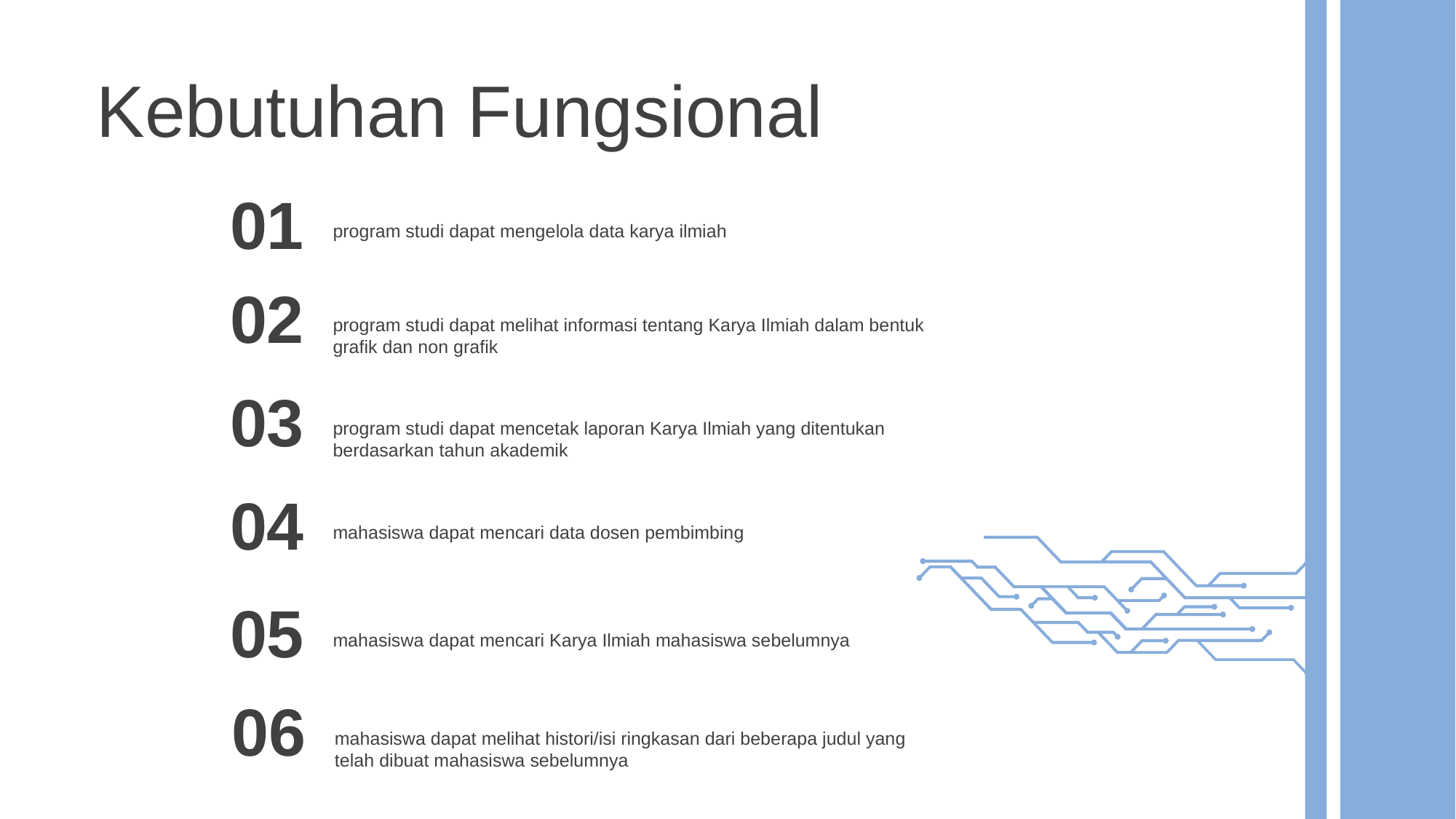

Kebutuhan Fungsional
01
program studi dapat mengelola data karya ilmiah
02
program studi dapat melihat informasi tentang Karya Ilmiah dalam bentuk grafik dan non grafik
03
program studi dapat mencetak laporan Karya Ilmiah yang ditentukan berdasarkan tahun akademik
04
mahasiswa dapat mencari data dosen pembimbing

05
mahasiswa dapat mencari Karya Ilmiah mahasiswa sebelumnya
06
mahasiswa dapat melihat histori/isi ringkasan dari beberapa judul yang telah dibuat mahasiswa sebelumnya